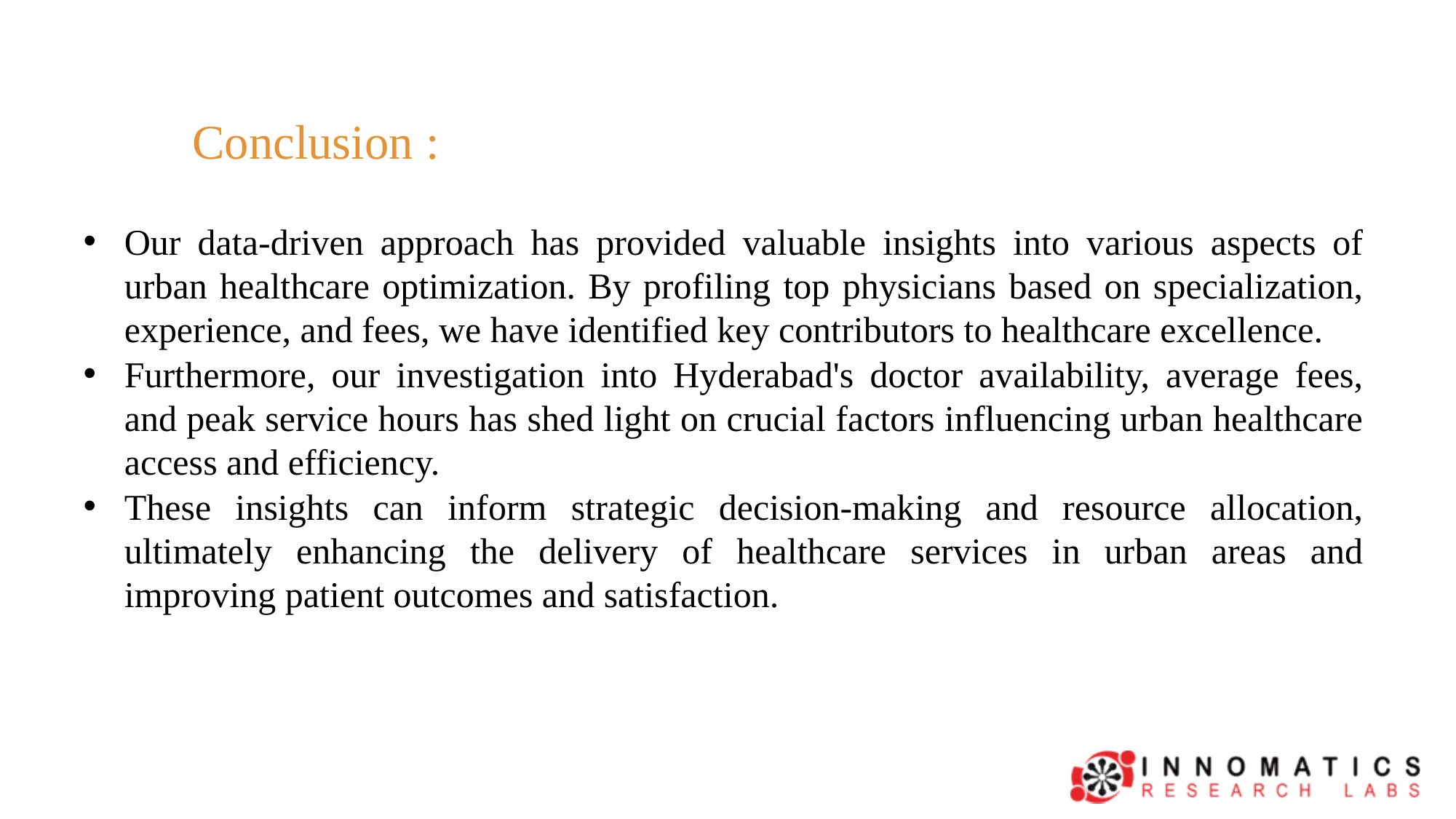

# Conclusion :
Our data-driven approach has provided valuable insights into various aspects of urban healthcare optimization. By profiling top physicians based on specialization, experience, and fees, we have identified key contributors to healthcare excellence.
Furthermore, our investigation into Hyderabad's doctor availability, average fees, and peak service hours has shed light on crucial factors influencing urban healthcare access and efficiency.
These insights can inform strategic decision-making and resource allocation, ultimately enhancing the delivery of healthcare services in urban areas and improving patient outcomes and satisfaction.